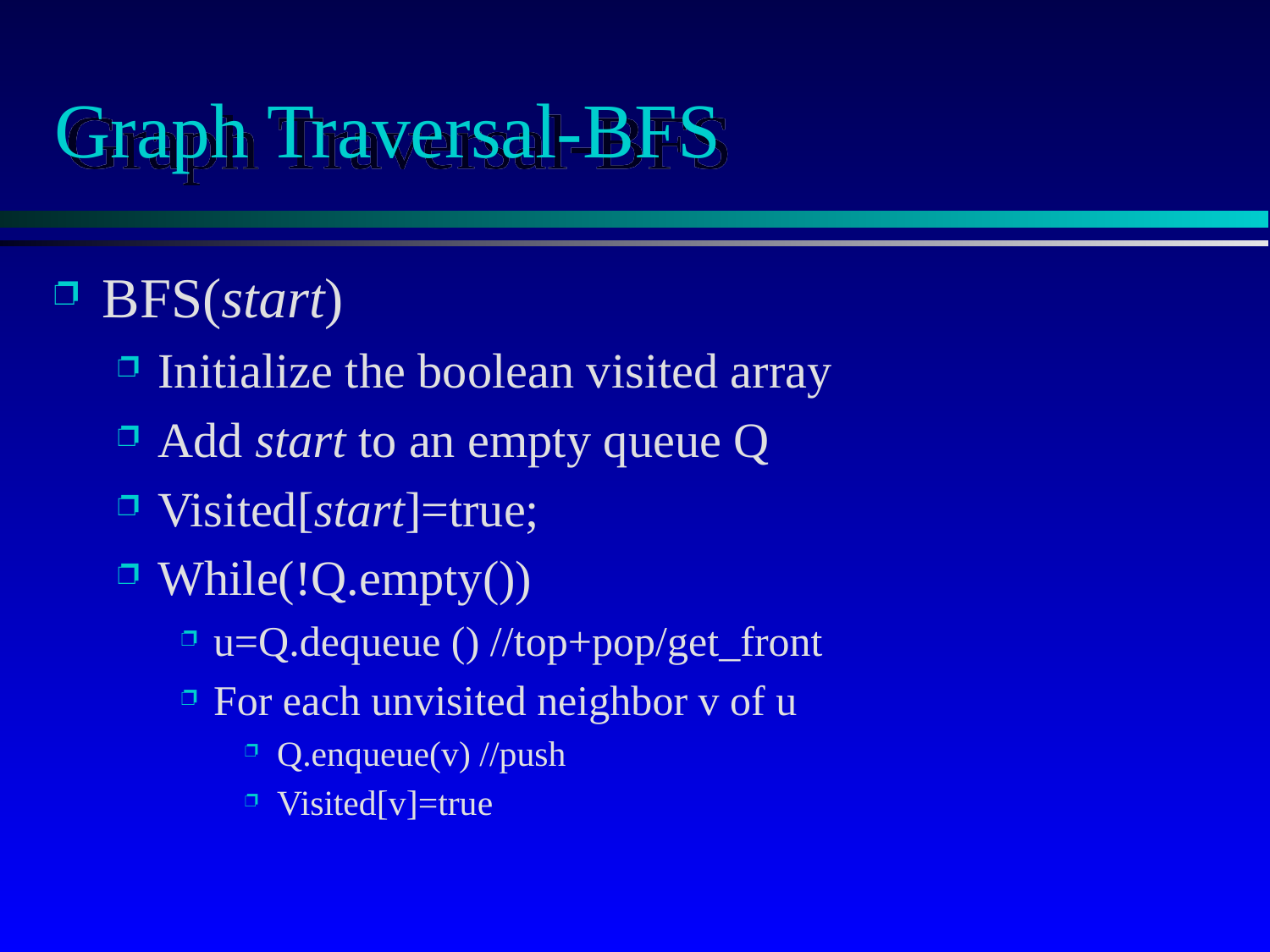

# Graph Traversal-BFS
BFS(start)
Initialize the boolean visited array
Add start to an empty queue Q
Visited[start]=true;
While(!Q.empty())
u=Q.dequeue () //top+pop/get_front
For each unvisited neighbor v of u
Q.enqueue(v) //push
Visited[v]=true